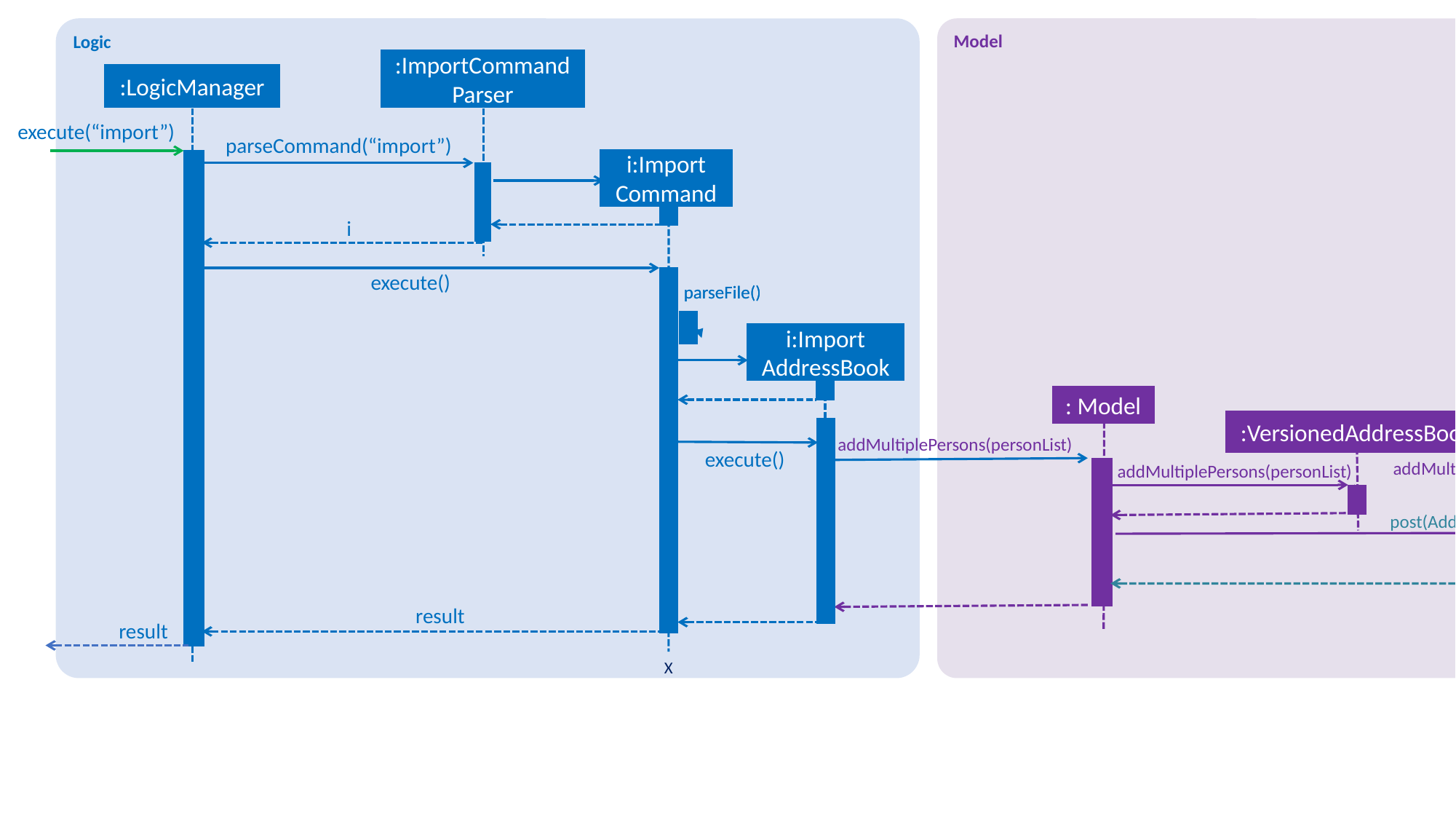

Storage
Model
Logic
Commons
:ImportCommandParser
:LogicManager
execute(“import”)
parseCommand(“import”)

i:Import
Command

i

execute()
parseFile()
parseFile()

i:Import
AddressBook

: Model
:VersionedAddressBook

addMultiplePersons(personList)
: EventsCenter
execute()
addMultiplePersons
(personList)

addMultiplePersons(personList)
: Storage

post(AddressBookChangedEvent))
handleAddressBookChangedEvent()
Save to file

result
result
X